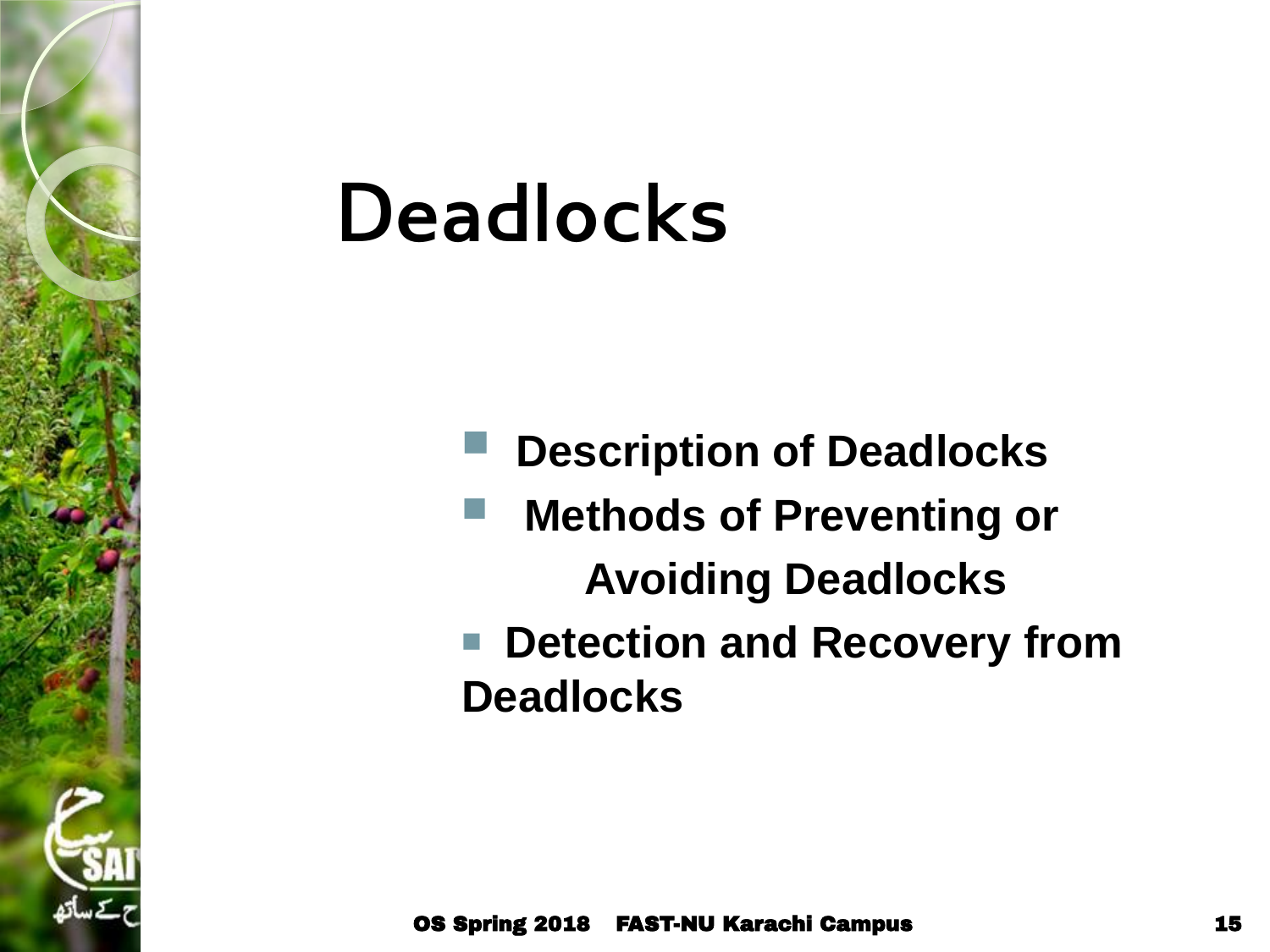

# Deadlocks
  Description of Deadlocks
   Methods of Preventing or
	Avoiding Deadlocks
  Detection and Recovery from 	Deadlocks
OS Spring 2018
15
FAST-NU Karachi Campus